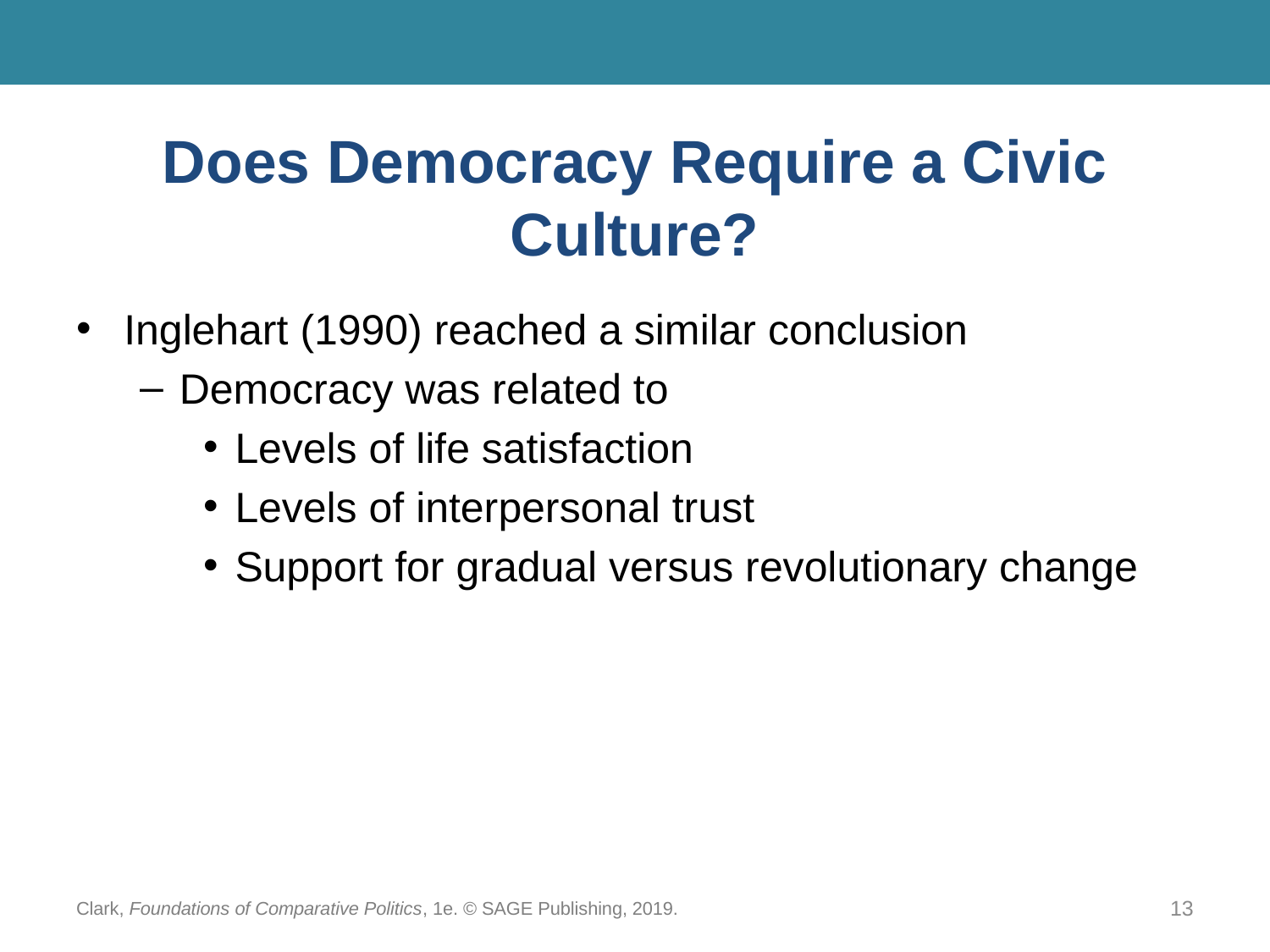

# Does Democracy Require a Civic Culture?
Inglehart (1990) reached a similar conclusion
Democracy was related to
Levels of life satisfaction
Levels of interpersonal trust
Support for gradual versus revolutionary change

Clark, Foundations of Comparative Politics, 1e. © SAGE Publishing, 2019.
13